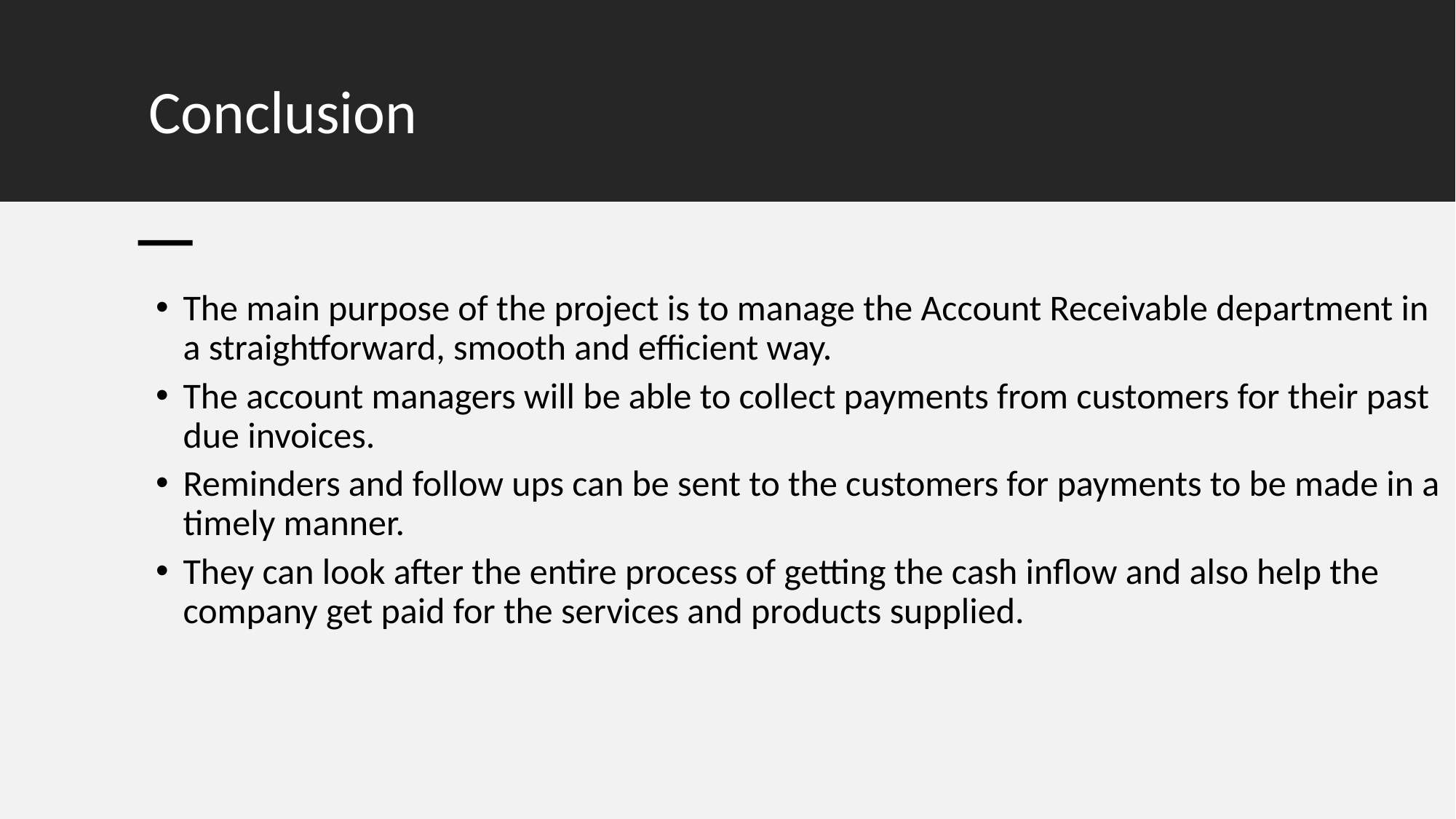

Conclusion

The main purpose of the project is to manage the Account Receivable department in a straightforward, smooth and efficient way.
The account managers will be able to collect payments from customers for their past due invoices.
Reminders and follow ups can be sent to the customers for payments to be made in a timely manner.
They can look after the entire process of getting the cash inflow and also help the company get paid for the services and products supplied.